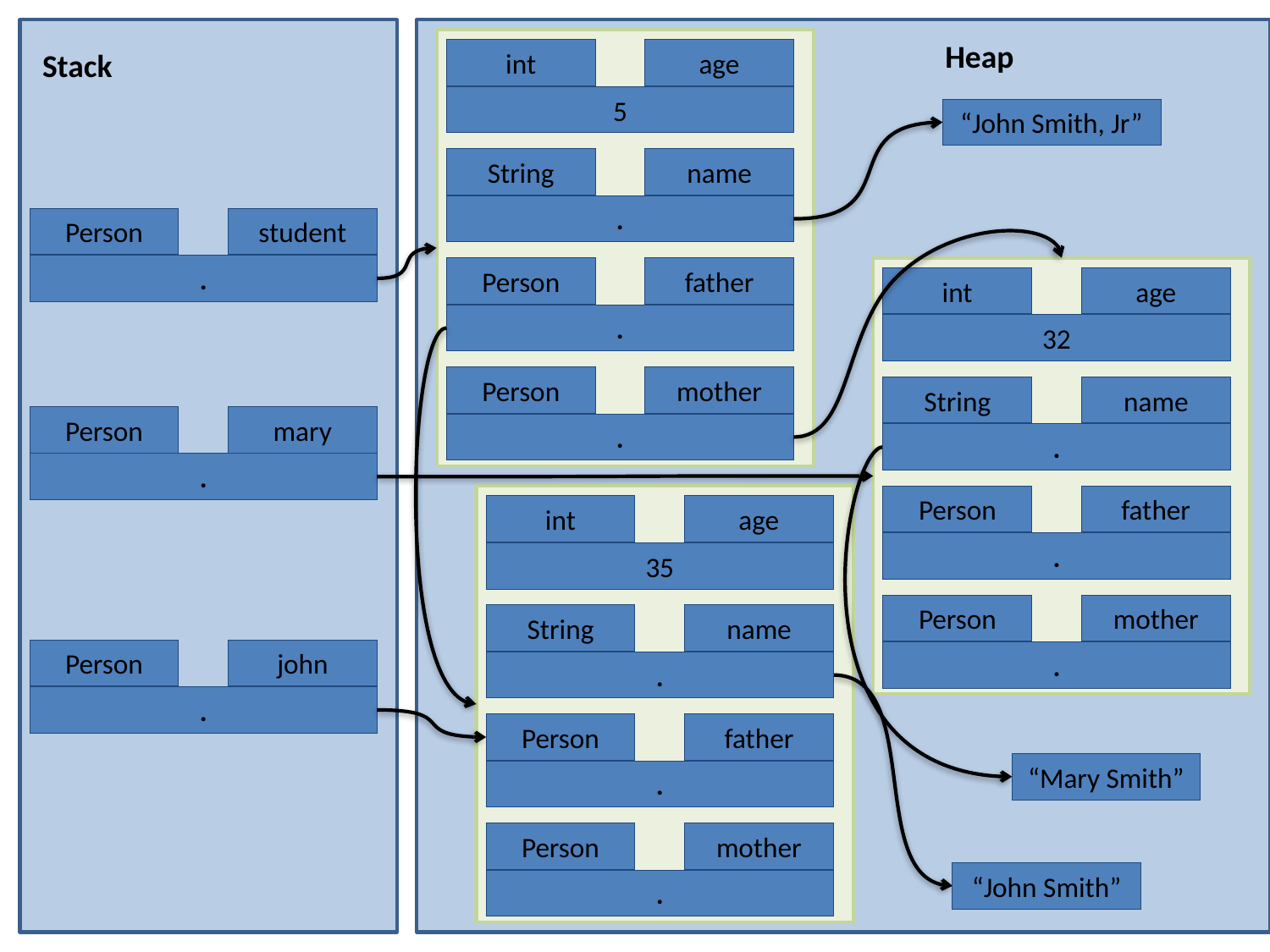

Heap
Stack
int
age
5
“John Smith, Jr”
String
name
.
Person
student
.
Person
father
.

int
age
32
Person
mother
.
String
name
.
Person
mary
.

Person
father
.
int
age
35
Person
mother
.
String
name
.
Person
john
.
Person
father
.
“Mary Smith”
Person
mother
.
“John Smith”